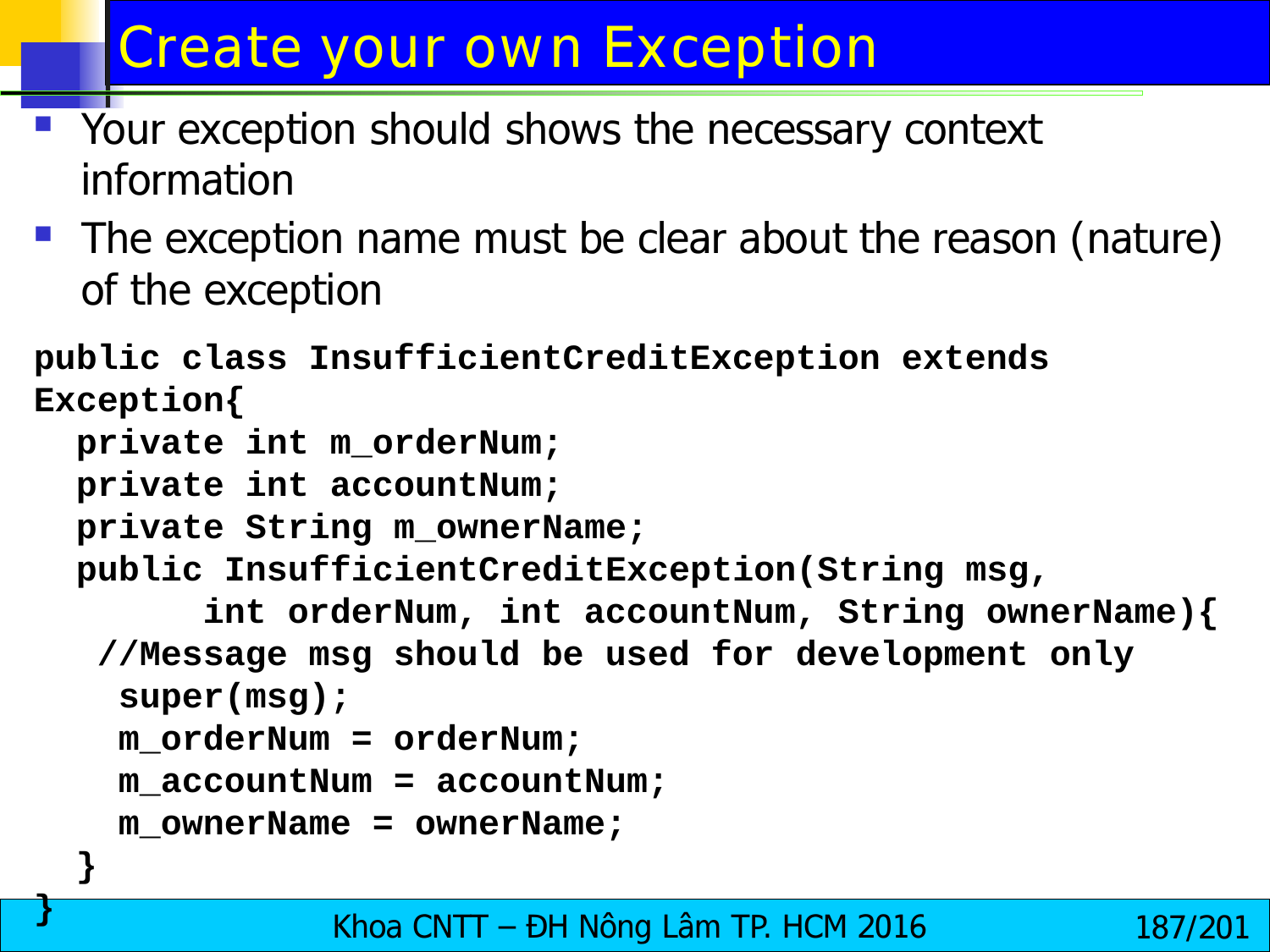

# Create your own Exception
Your exception should shows the necessary context information
The exception name must be clear about the reason (nature) of the exception
public class InsufficientCreditException extends Exception{
  private int m_orderNum;
  private int accountNum;
  private String m_ownerName;
  public InsufficientCreditException(String msg,
        int orderNum, int accountNum, String ownerName){
   //Message msg should be used for development only
    super(msg);
    m_orderNum = orderNum;
    m_accountNum = accountNum;
    m_ownerName = ownerName;
  }
}